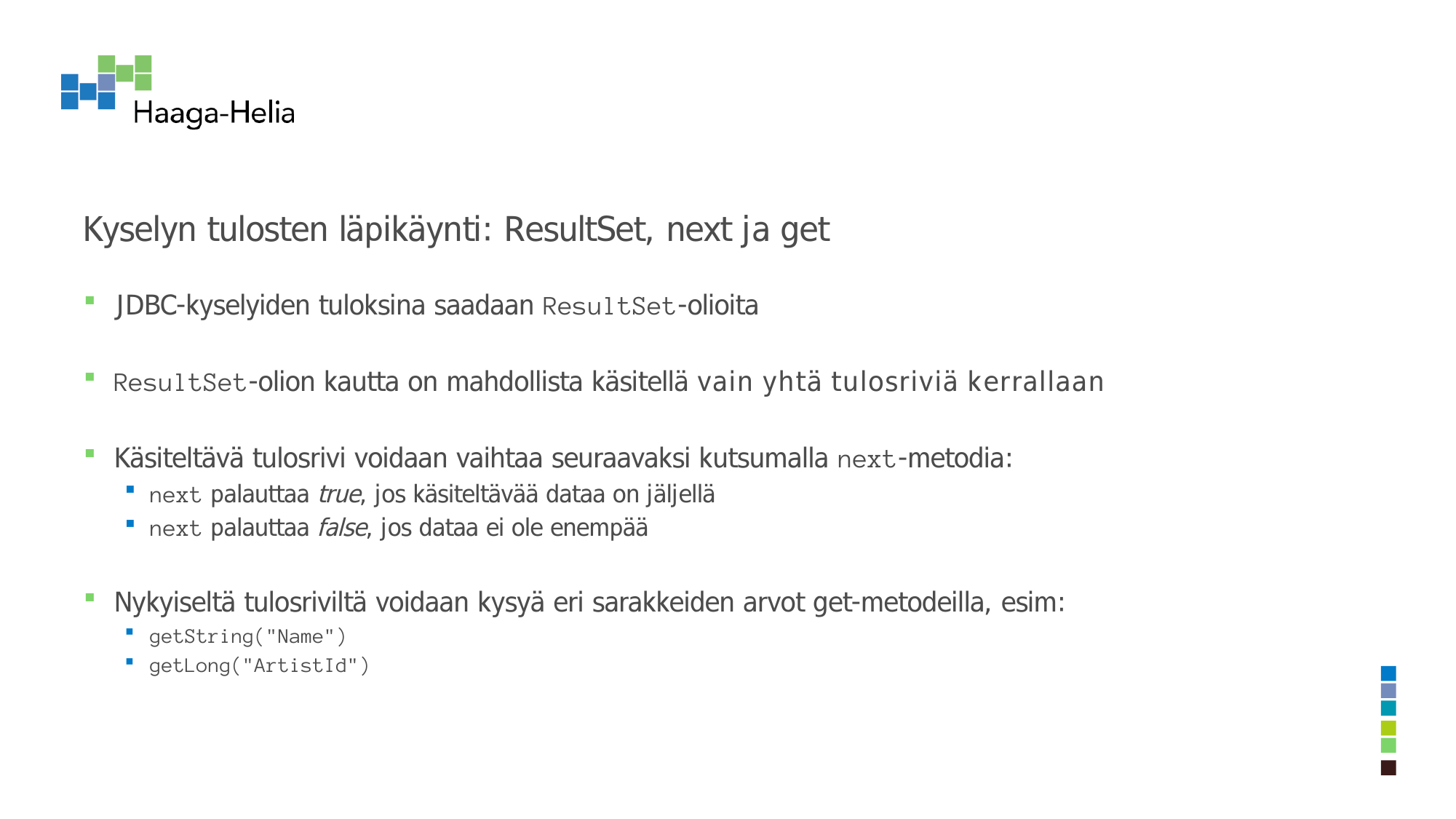

# Kyselyn tulosten läpikäynti: ResultSet, next ja get
JDBC-kyselyiden tuloksina saadaan ResultSet-olioita

ResultSet-olion kautta on mahdollista käsitellä vain yhtä tulosriviä kerrallaan

Käsiteltävä tulosrivi voidaan vaihtaa seuraavaksi kutsumalla next-metodia:
next palauttaa true, jos käsiteltävää dataa on jäljellä
next palauttaa false, jos dataa ei ole enempää

Nykyiseltä tulosriviltä voidaan kysyä eri sarakkeiden arvot get-metodeilla, esim:
getString("Name")
getLong("ArtistId")